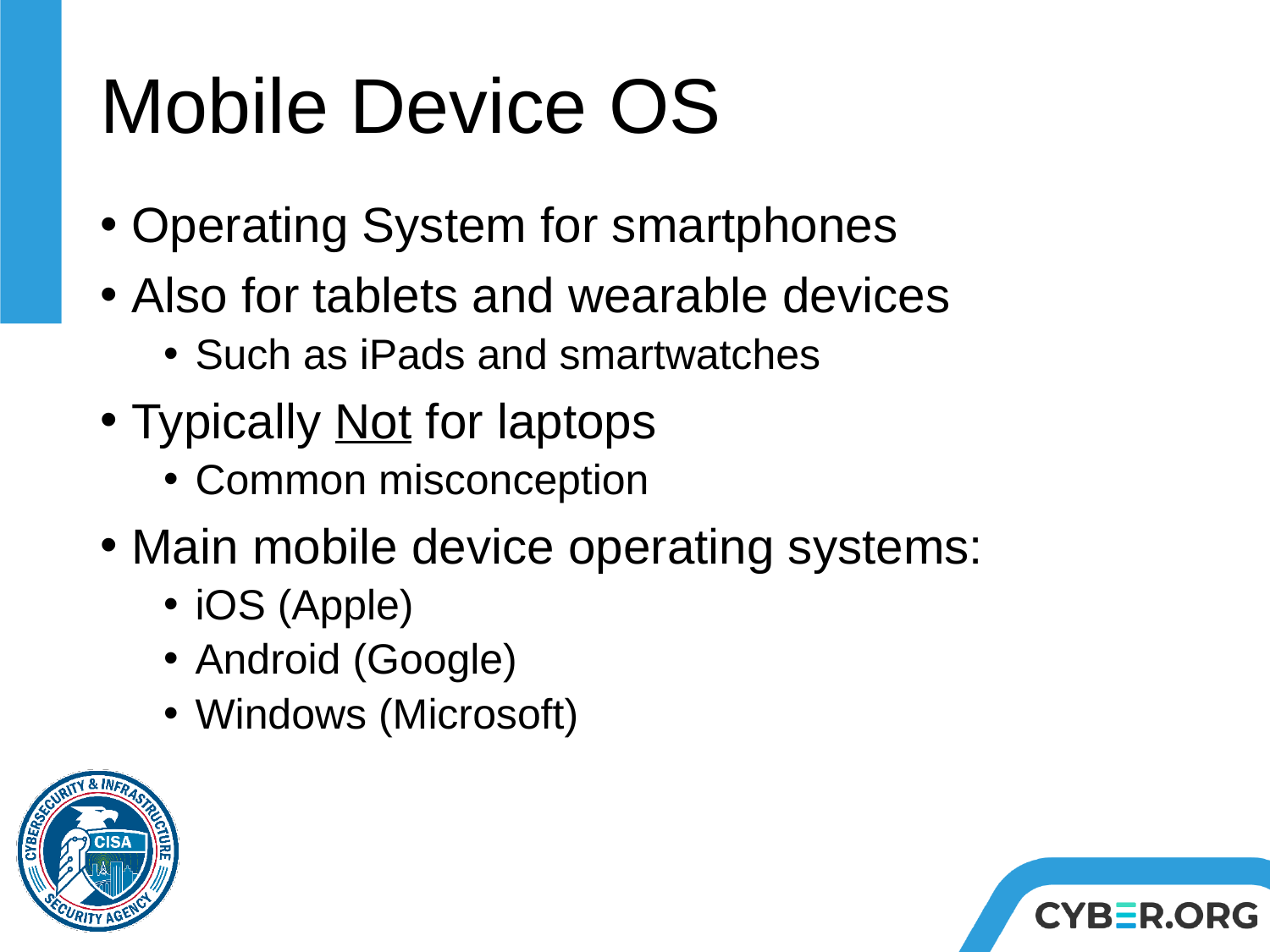

# Mobile Device OS
Operating System for smartphones
Also for tablets and wearable devices
Such as iPads and smartwatches
Typically Not for laptops
Common misconception
Main mobile device operating systems:
iOS (Apple)
Android (Google)
Windows (Microsoft)